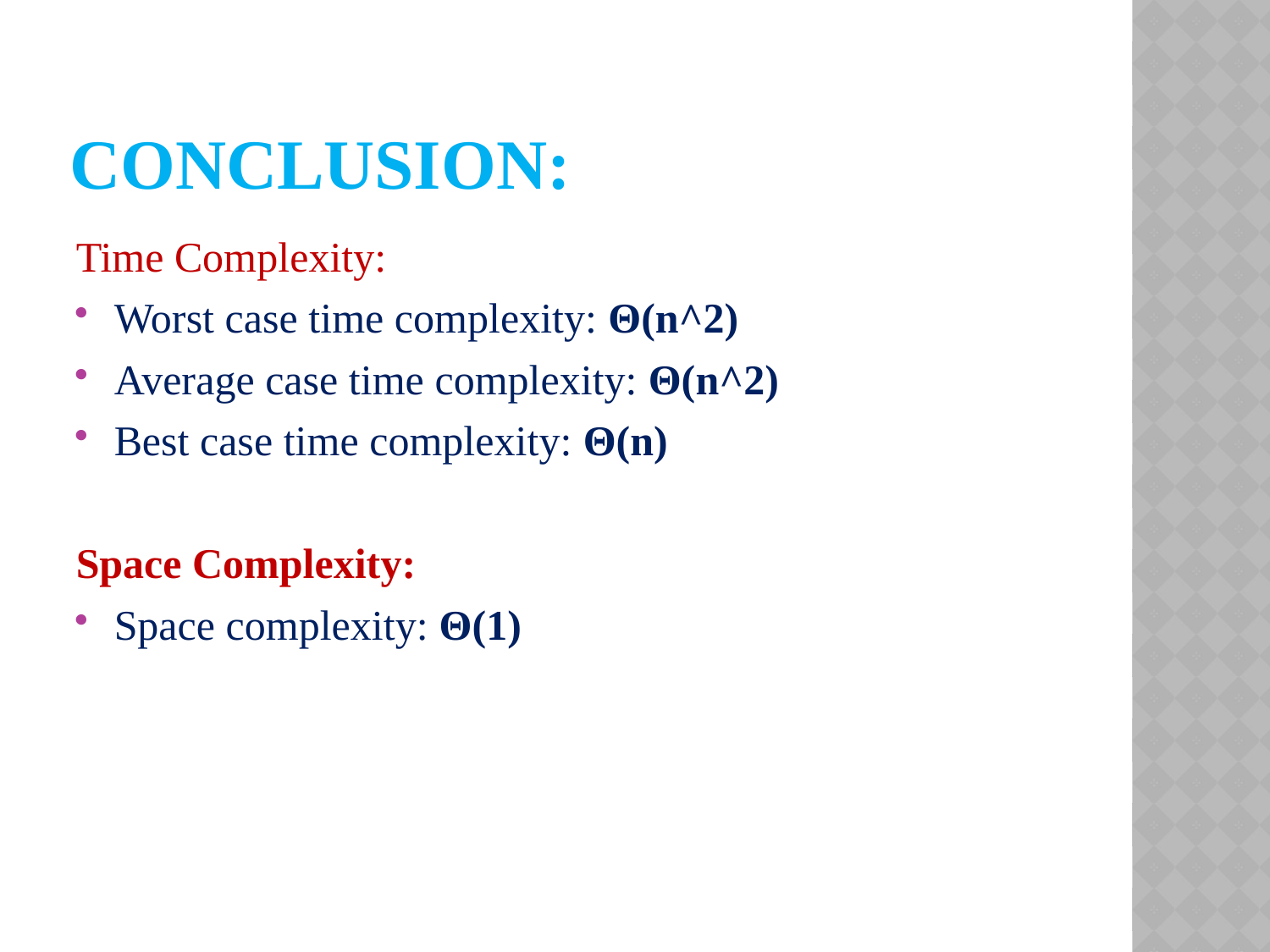

# Conclusion:
Time Complexity:
Worst case time complexity: Θ(n^2)
Average case time complexity: Θ(n^2)
Best case time complexity: Θ(n)

Space Complexity:
Space complexity: Θ(1)